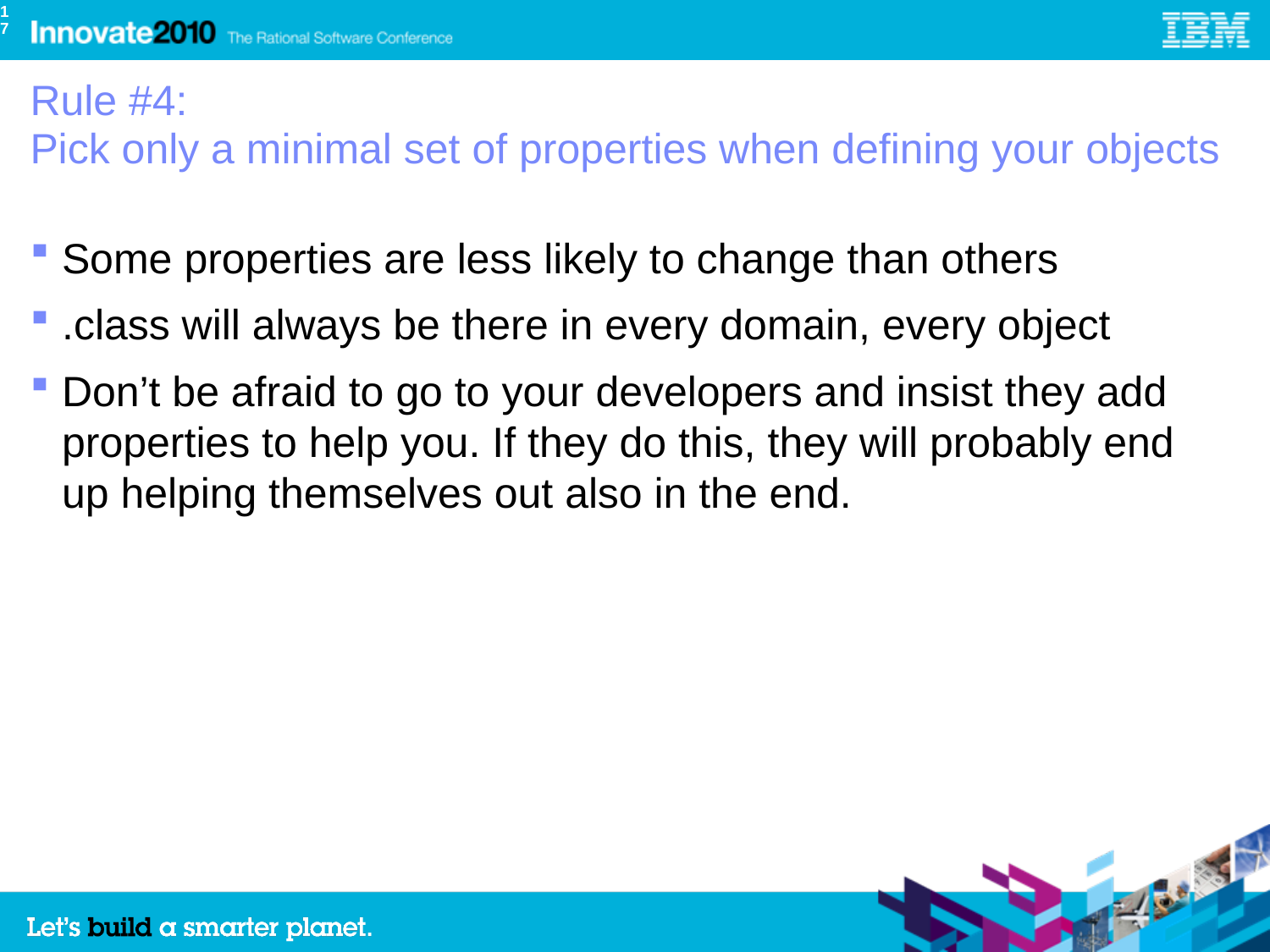

17
# Rule #4: Pick only a minimal set of properties when defining your objects
Some properties are less likely to change than others
.class will always be there in every domain, every object
Don’t be afraid to go to your developers and insist they add properties to help you. If they do this, they will probably end up helping themselves out also in the end.